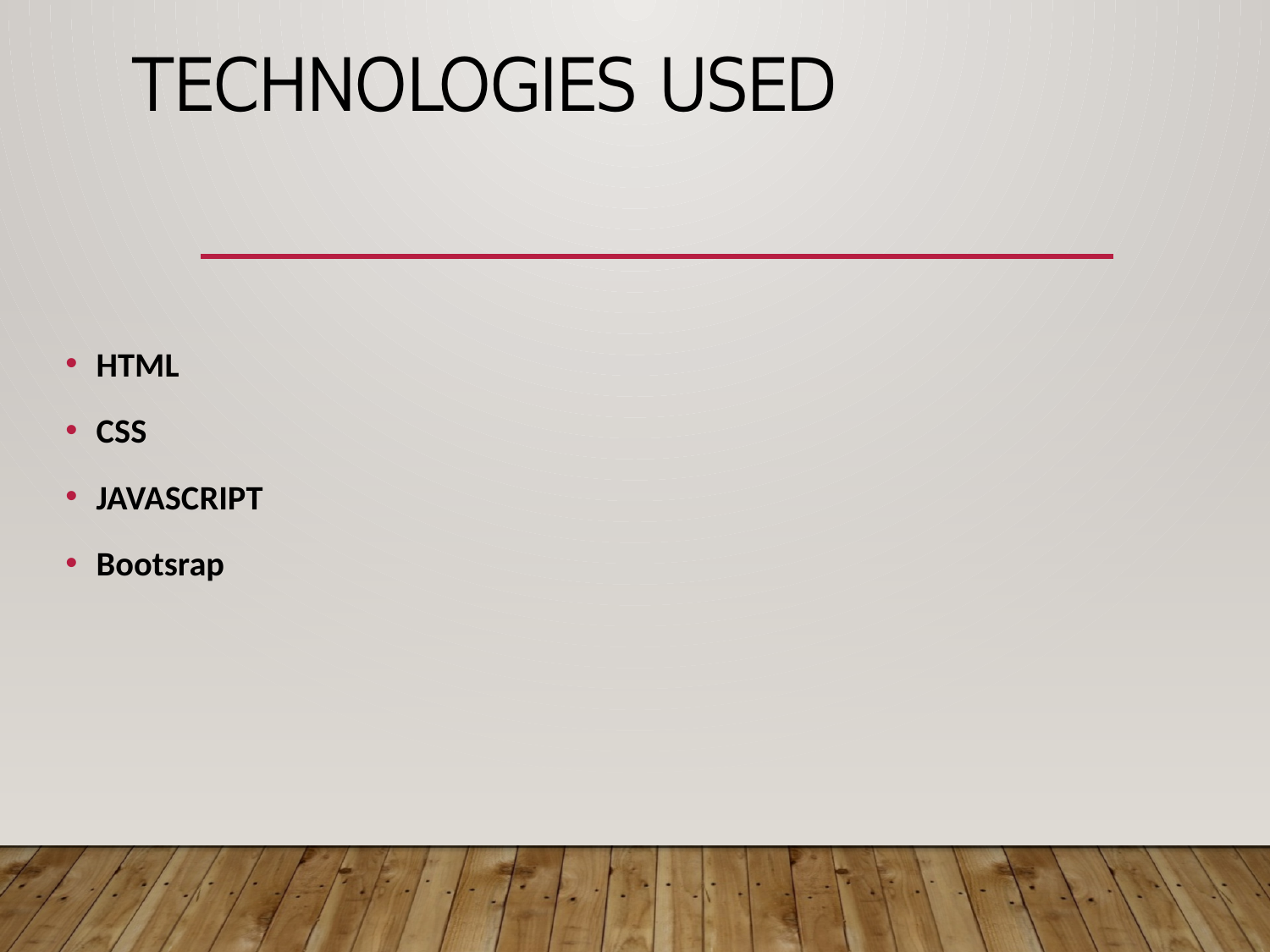

# Technologies used
HTML
CSS
JAVASCRIPT
Bootsrap